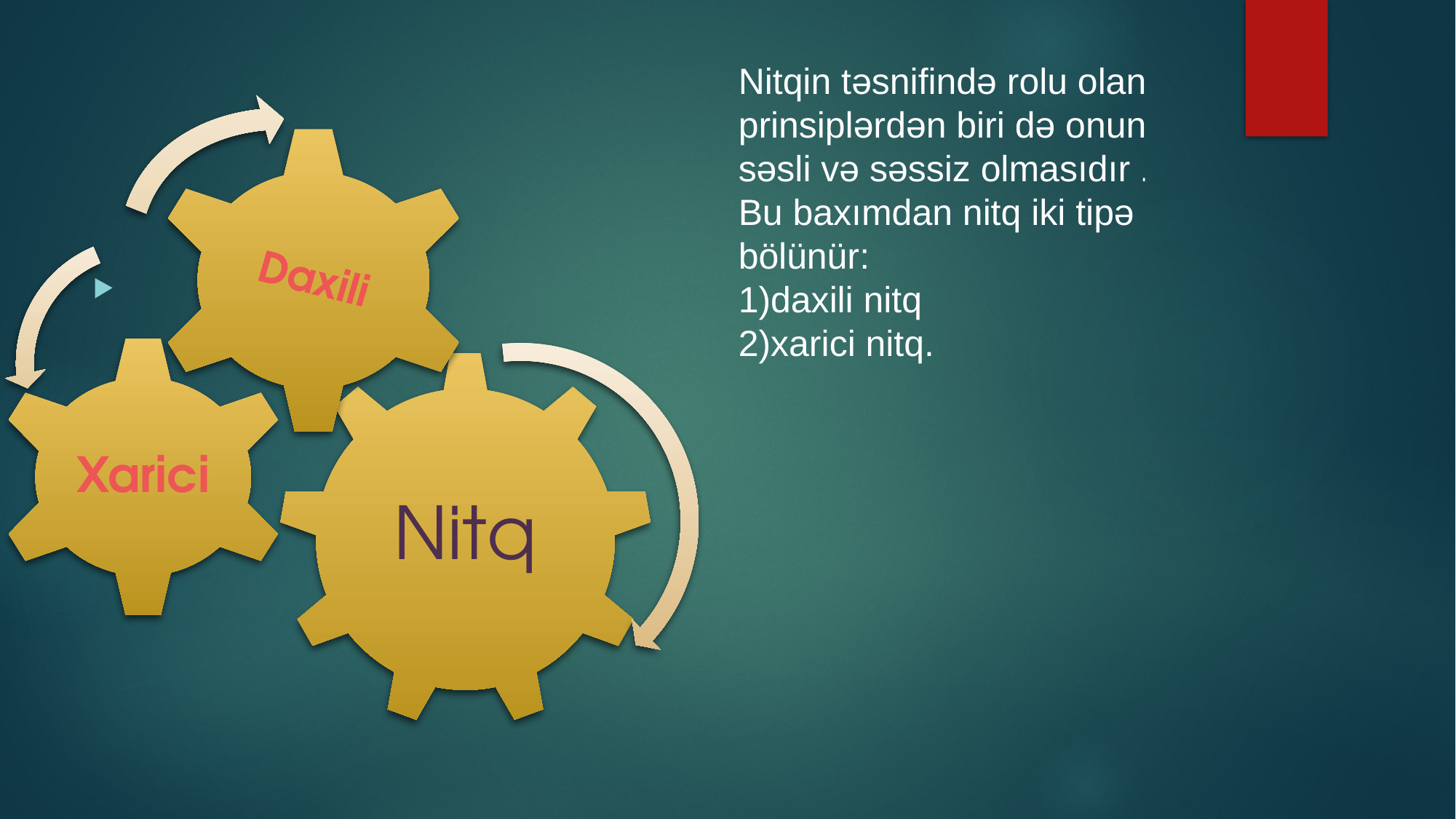

Nitqin təsnifində rolu olan prinsiplərdən biri də onun səsli və səssiz olmasıdır .
Bu baxımdan nitq iki tipə bölünür:
1)daxili nitq
2)xarici nitq.
#
Nitq
Xarici
Daxili